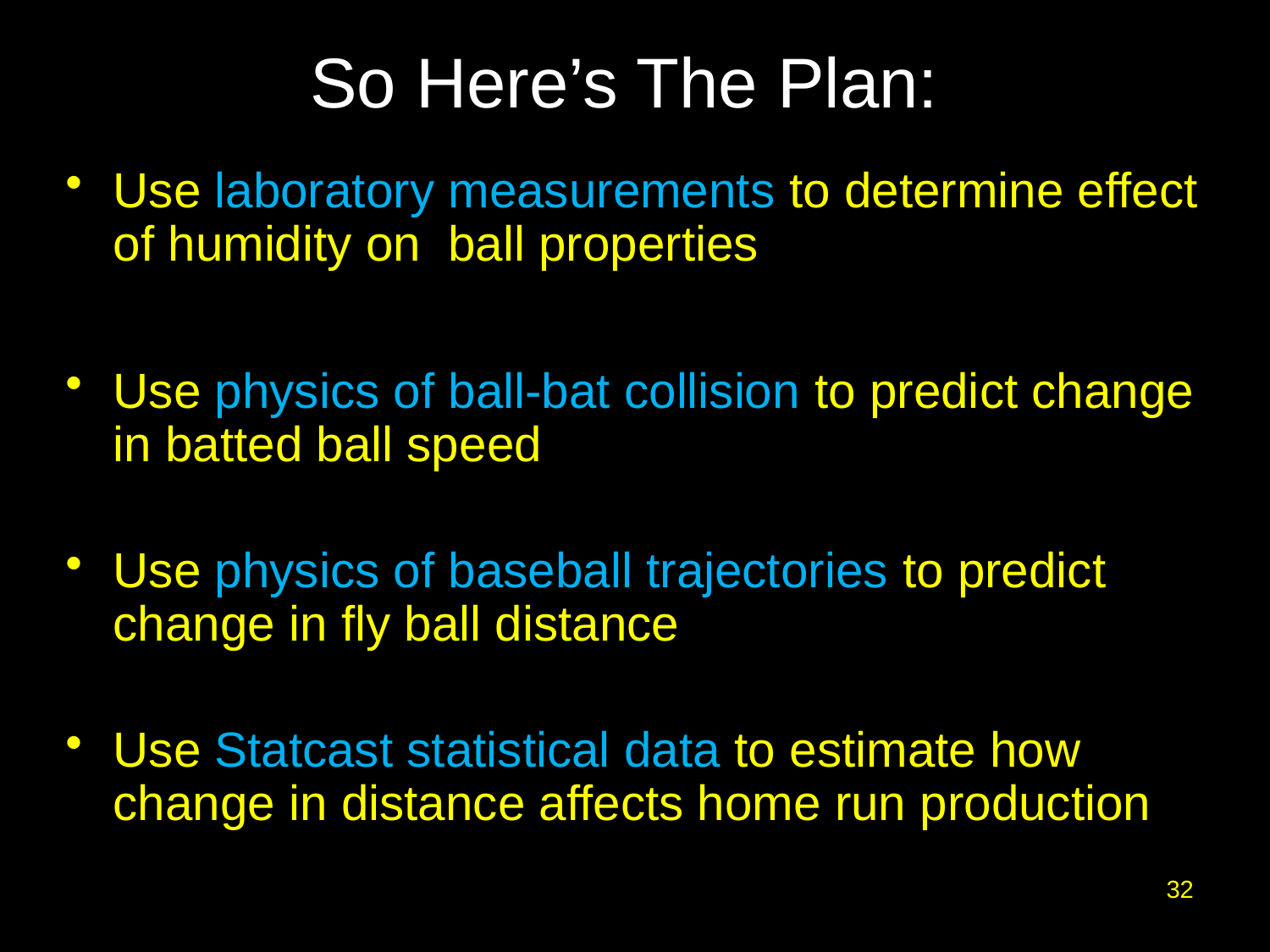

# So Here’s The Plan:
Use laboratory measurements to determine effect of humidity on  ball properties

Use physics of ball-bat collision to predict change in batted ball speed

Use physics of baseball trajectories to predict change in fly ball distance

Use Statcast statistical data to estimate how change in distance affects home run production

32